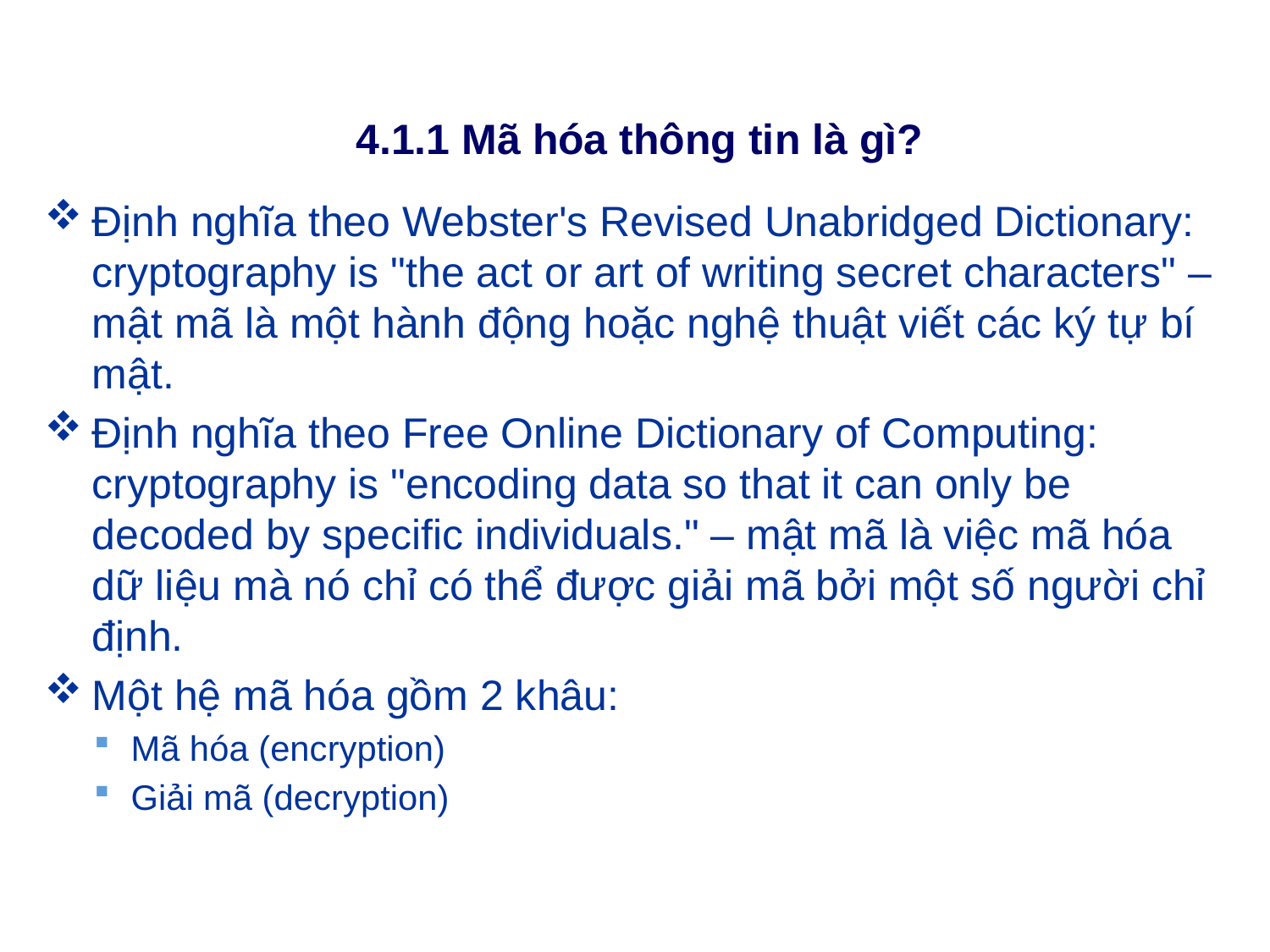

# 4.1.1 Mã hóa thông tin là gì?
Định nghĩa theo Webster's Revised Unabridged Dictionary: cryptography is "the act or art of writing secret characters" – mật mã là một hành động hoặc nghệ thuật viết các ký tự bí mật.
Định nghĩa theo Free Online Dictionary of Computing: cryptography is "encoding data so that it can only be decoded by specific individuals." – mật mã là việc mã hóa dữ liệu mà nó chỉ có thể được giải mã bởi một số người chỉ định.
Một hệ mã hóa gồm 2 khâu:
Mã hóa (encryption)
Giải mã (decryption)